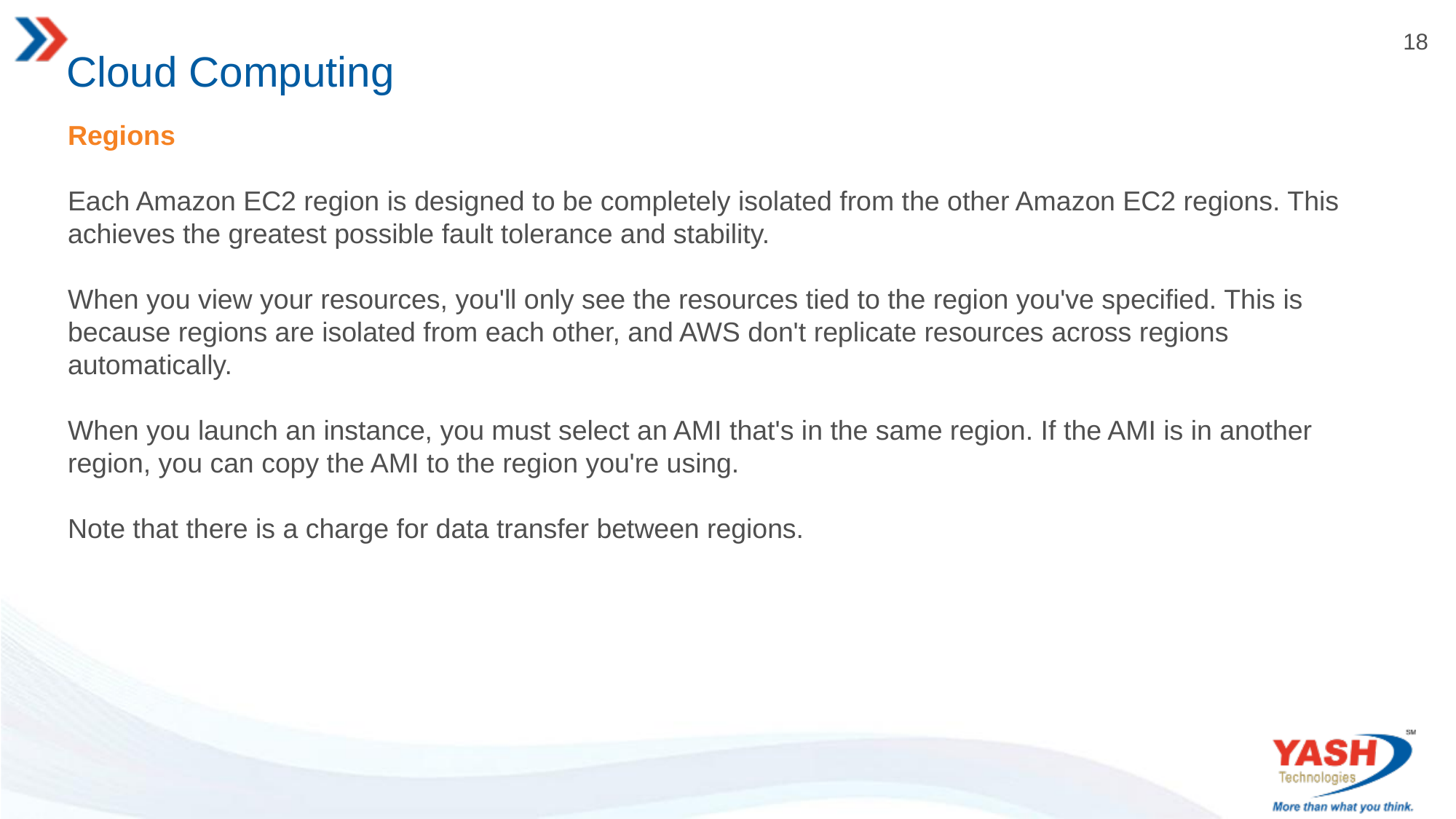

# Cloud Computing
Regions

Each Amazon EC2 region is designed to be completely isolated from the other Amazon EC2 regions. This achieves the greatest possible fault tolerance and stability.
When you view your resources, you'll only see the resources tied to the region you've specified. This is because regions are isolated from each other, and AWS don't replicate resources across regions automatically.

When you launch an instance, you must select an AMI that's in the same region. If the AMI is in another region, you can copy the AMI to the region you're using.
Note that there is a charge for data transfer between regions.